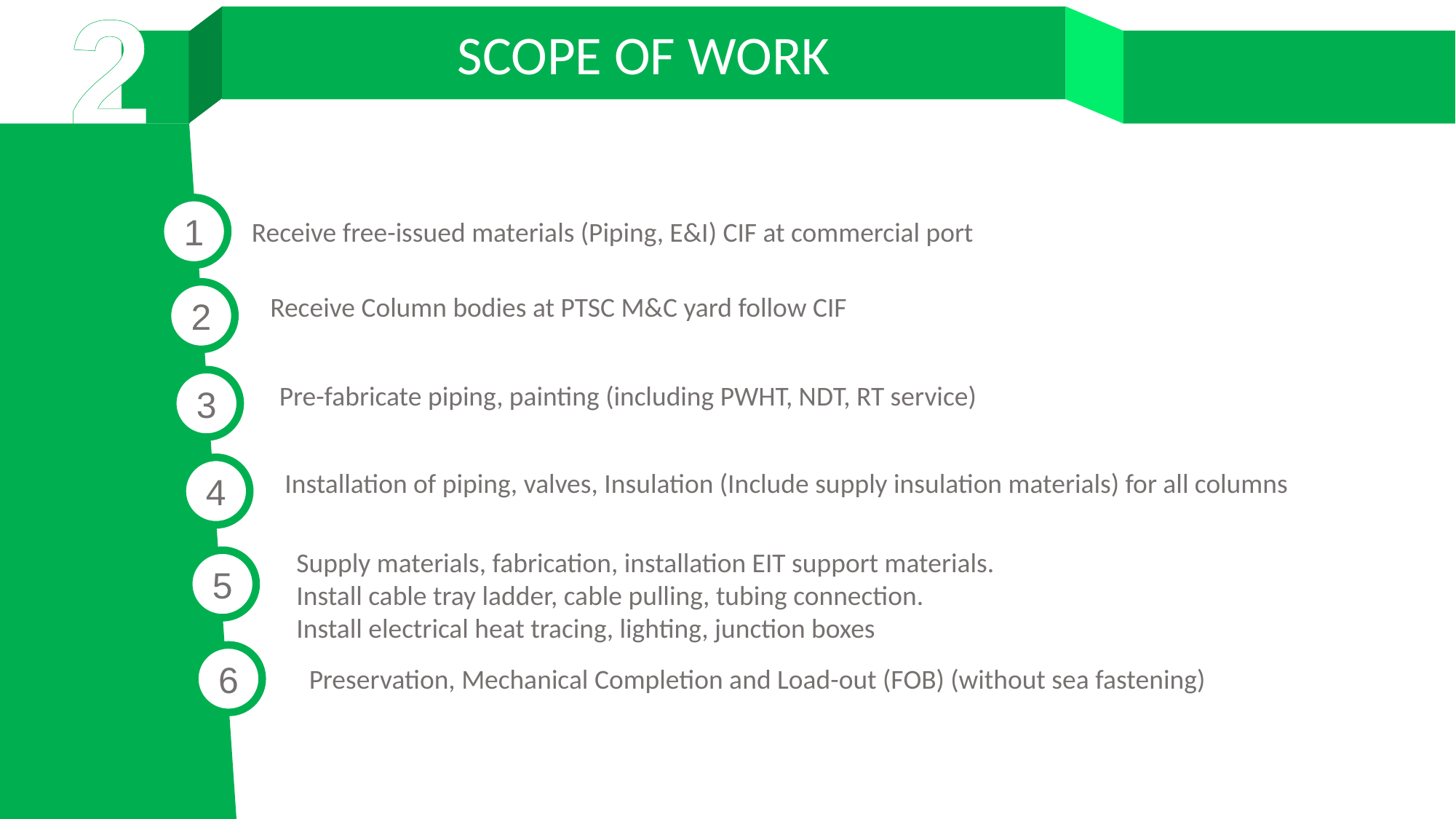

2
SCOPE OF WORK

1
Receive free-issued materials (Piping, E&I) CIF at commercial port
2
Receive Column bodies at PTSC M&C yard follow CIF

3
Pre-fabricate piping, painting (including PWHT, NDT, RT service)
4
Installation of piping, valves, Insulation (Include supply insulation materials) for all columns
Supply materials, fabrication, installation EIT support materials.
Install cable tray ladder, cable pulling, tubing connection.
Install electrical heat tracing, lighting, junction boxes
5
6
Preservation, Mechanical Completion and Load-out (FOB) (without sea fastening)